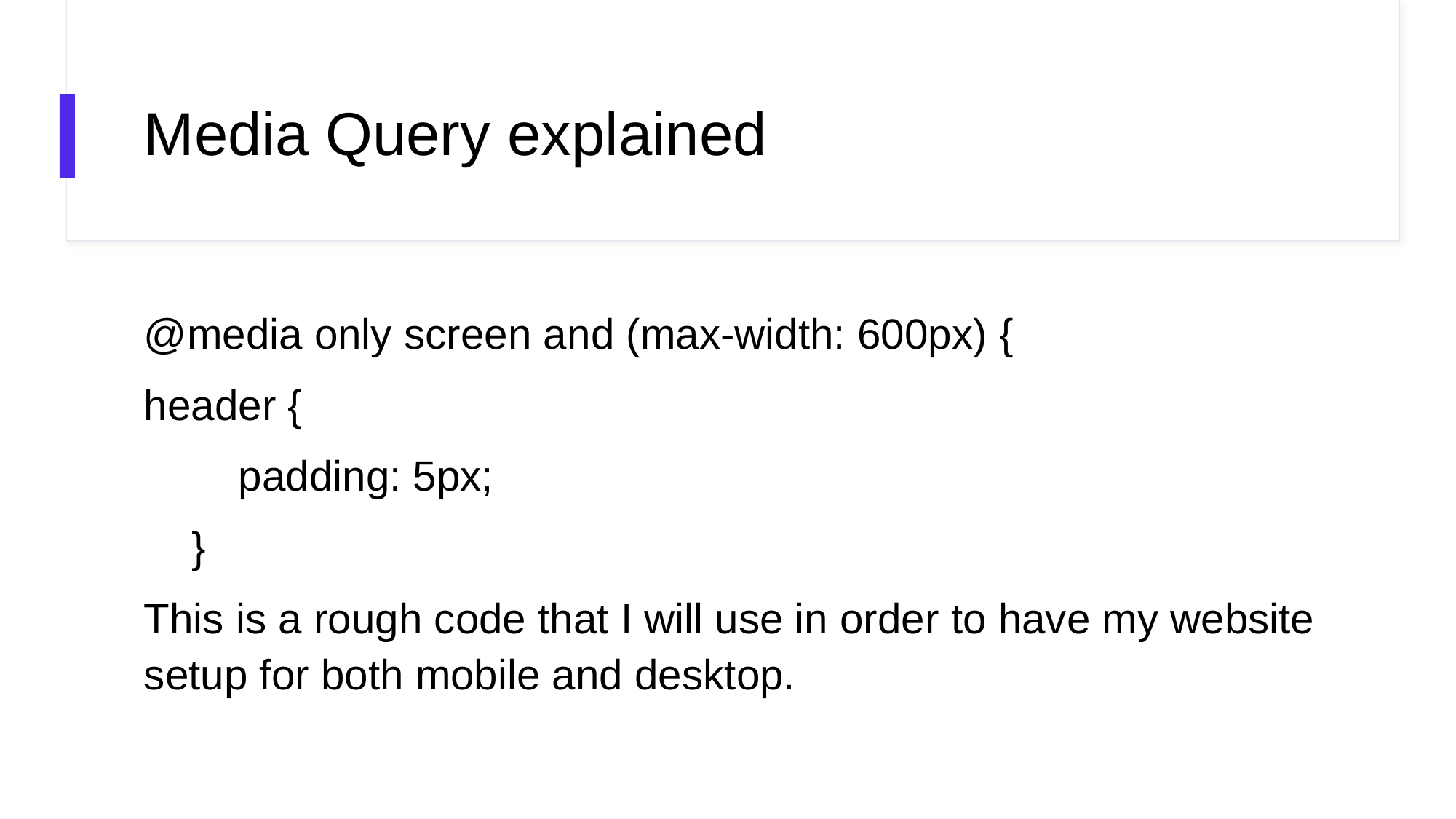

# Media Query explained
@media only screen and (max-width: 600px) {
header {
        padding: 5px;
    }
This is a rough code that I will use in order to have my website setup for both mobile and desktop.